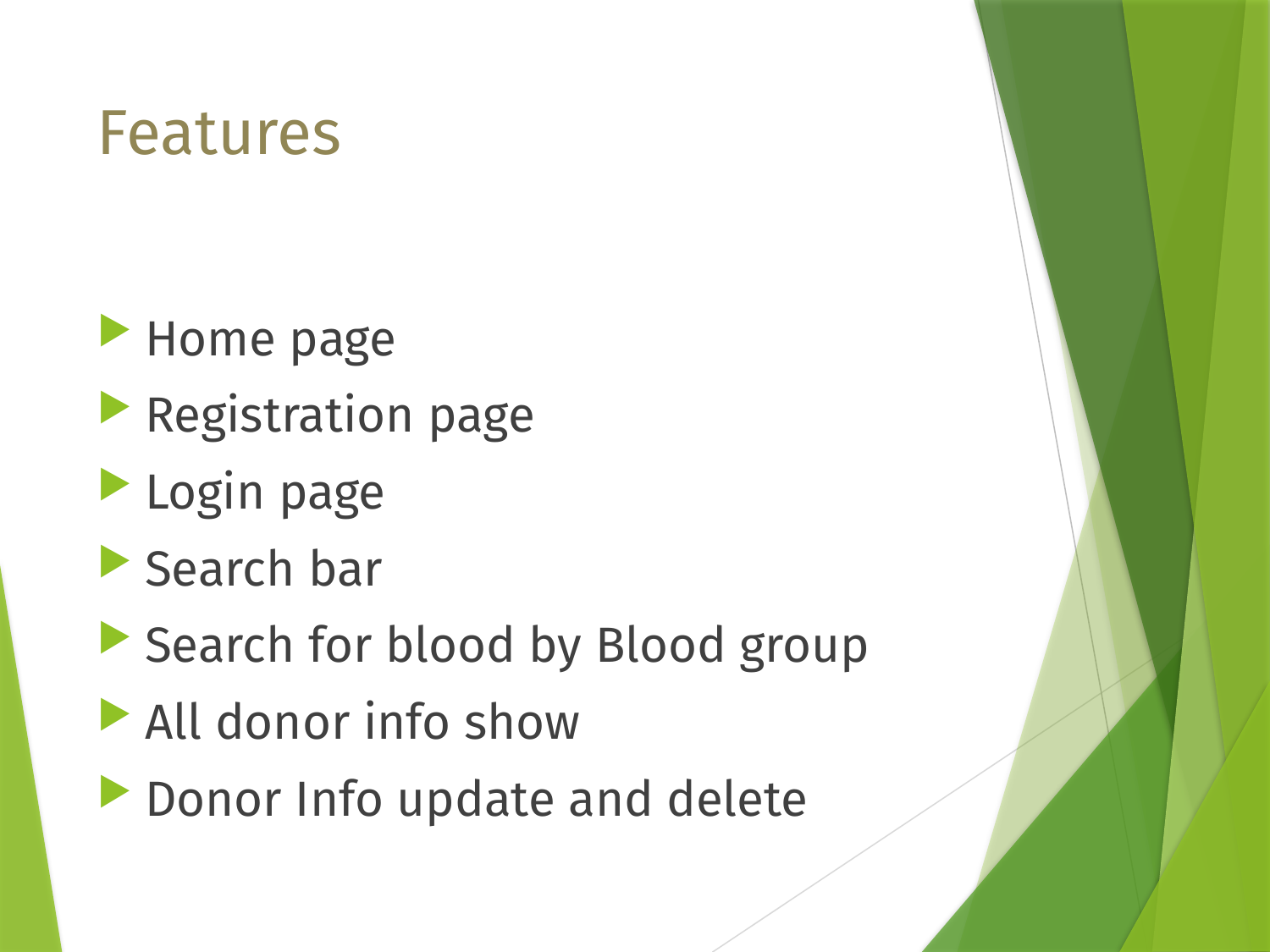

# Features
Home page
Registration page
Login page
Search bar
Search for blood by Blood group
All donor info show
Donor Info update and delete